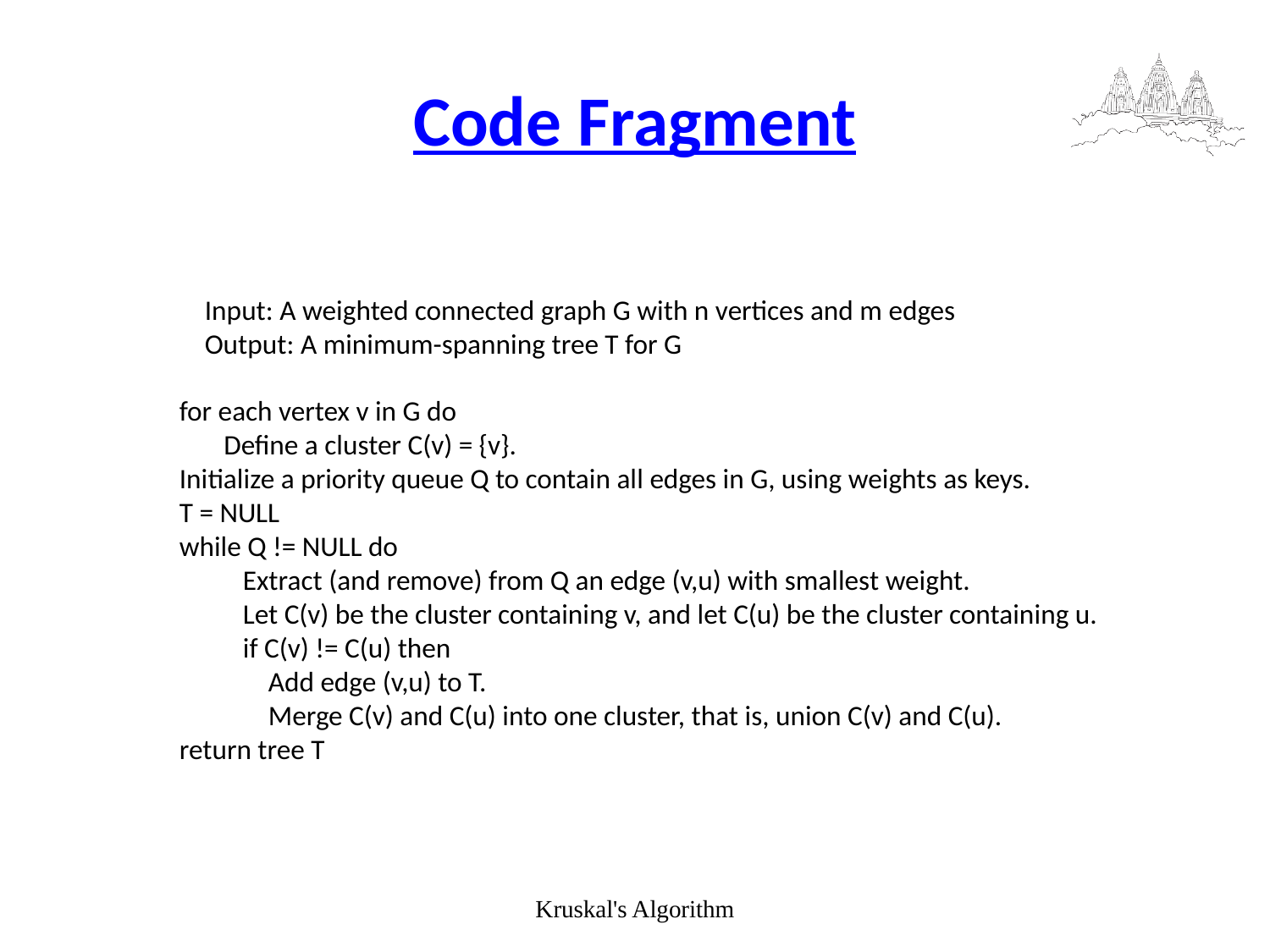

Code Fragment
    Input: A weighted connected graph G with n vertices and m edges
    Output: A minimum-spanning tree T for G

for each vertex v in G do
       Define a cluster C(v) = {v}.
Initialize a priority queue Q to contain all edges in G, using weights as keys.
T = NULL
while Q != NULL do
          Extract (and remove) from Q an edge (v,u) with smallest weight.
          Let C(v) be the cluster containing v, and let C(u) be the cluster containing u.
          if C(v) != C(u) then
              Add edge (v,u) to T.
              Merge C(v) and C(u) into one cluster, that is, union C(v) and C(u).
return tree T
Kruskal's Algorithm